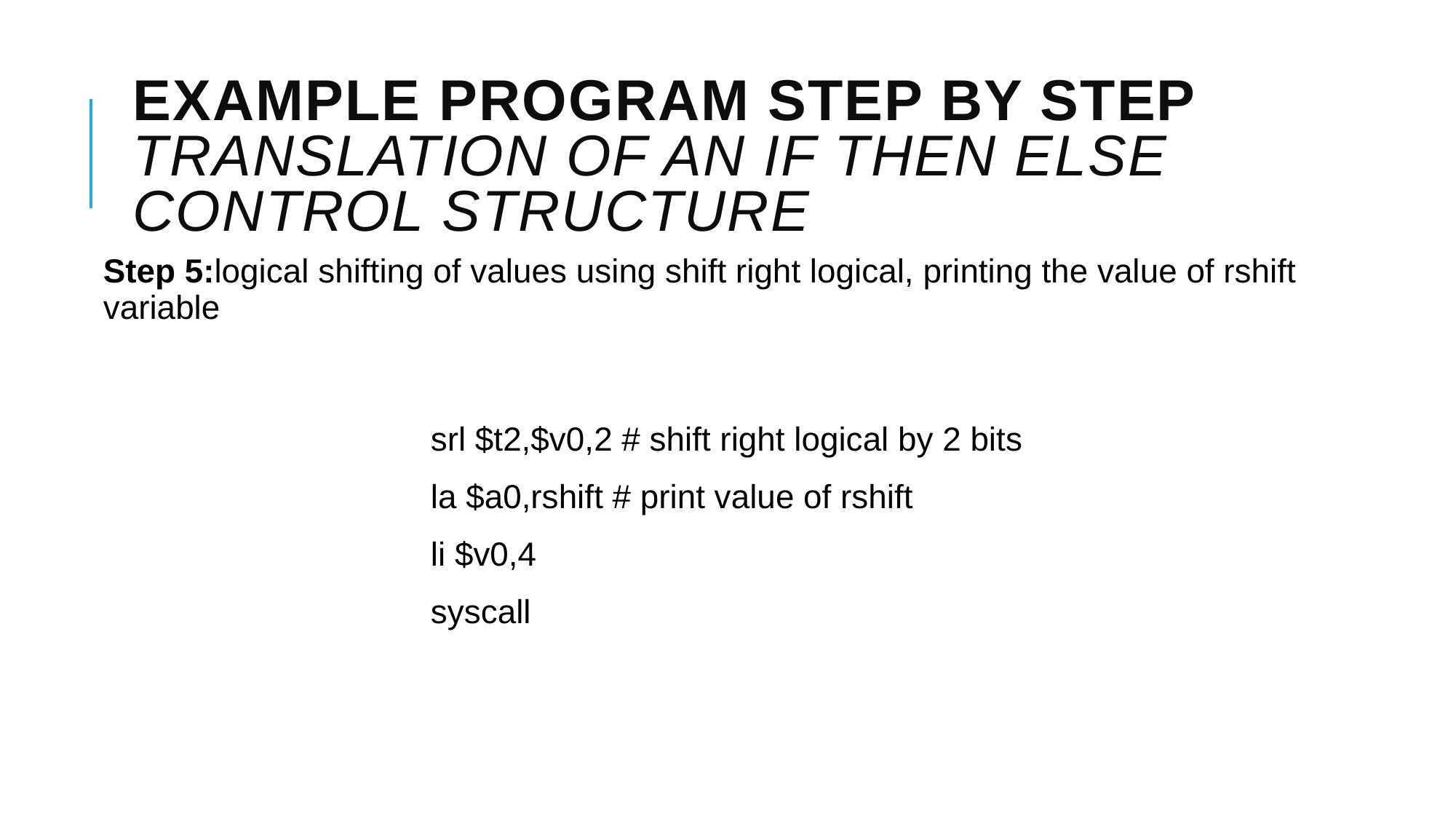

# Example Program Step By Step Translation of an IF THEN ELSE Control Structure
Step 5:logical shifting of values using shift right logical, printing the value of rshift variable
			srl $t2,$v0,2 # shift right logical by 2 bits
			la $a0,rshift # print value of rshift
			li $v0,4
			syscall